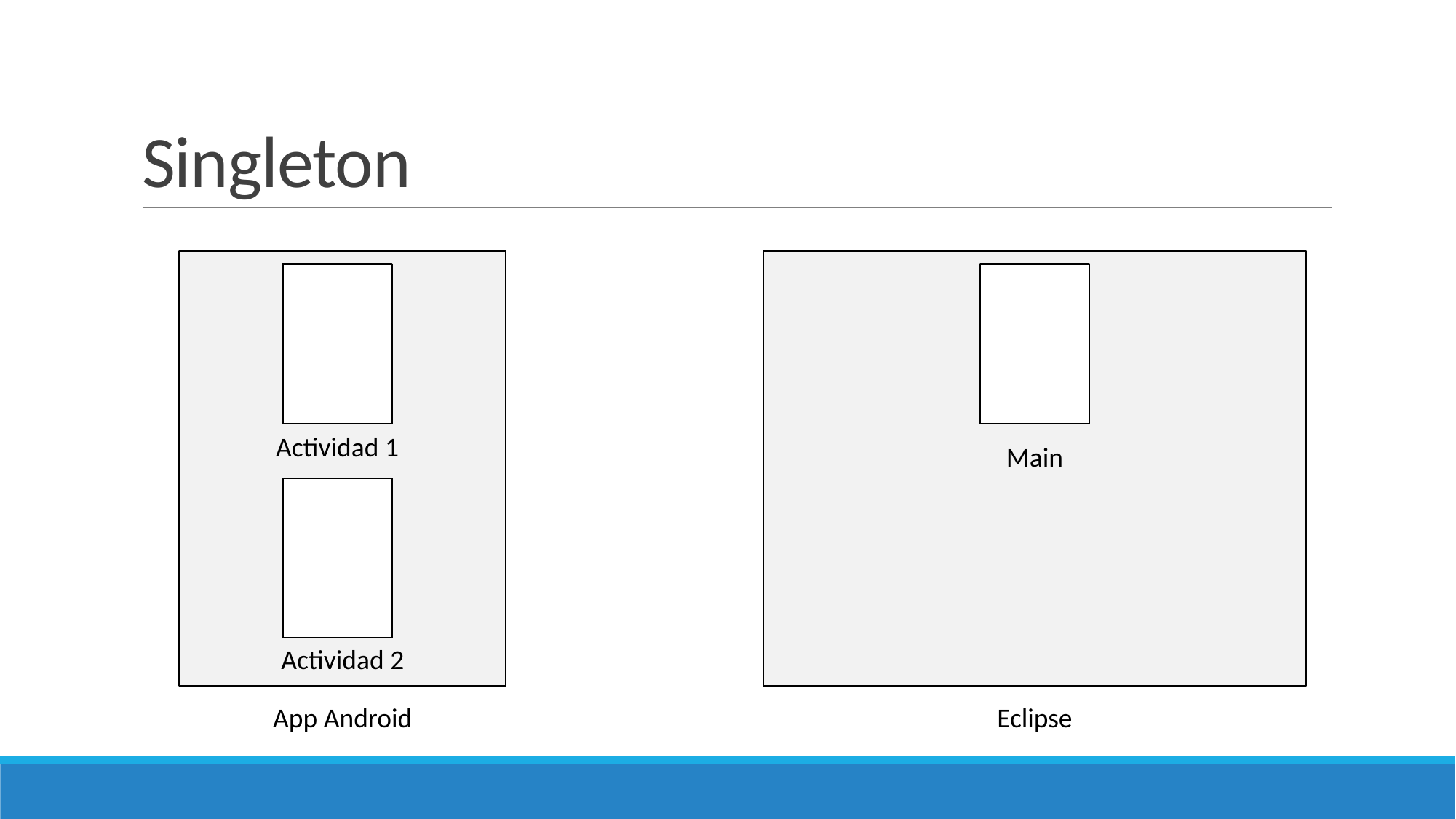

# Singleton

Actividad 1
Main

Actividad 2
App Android
Eclipse